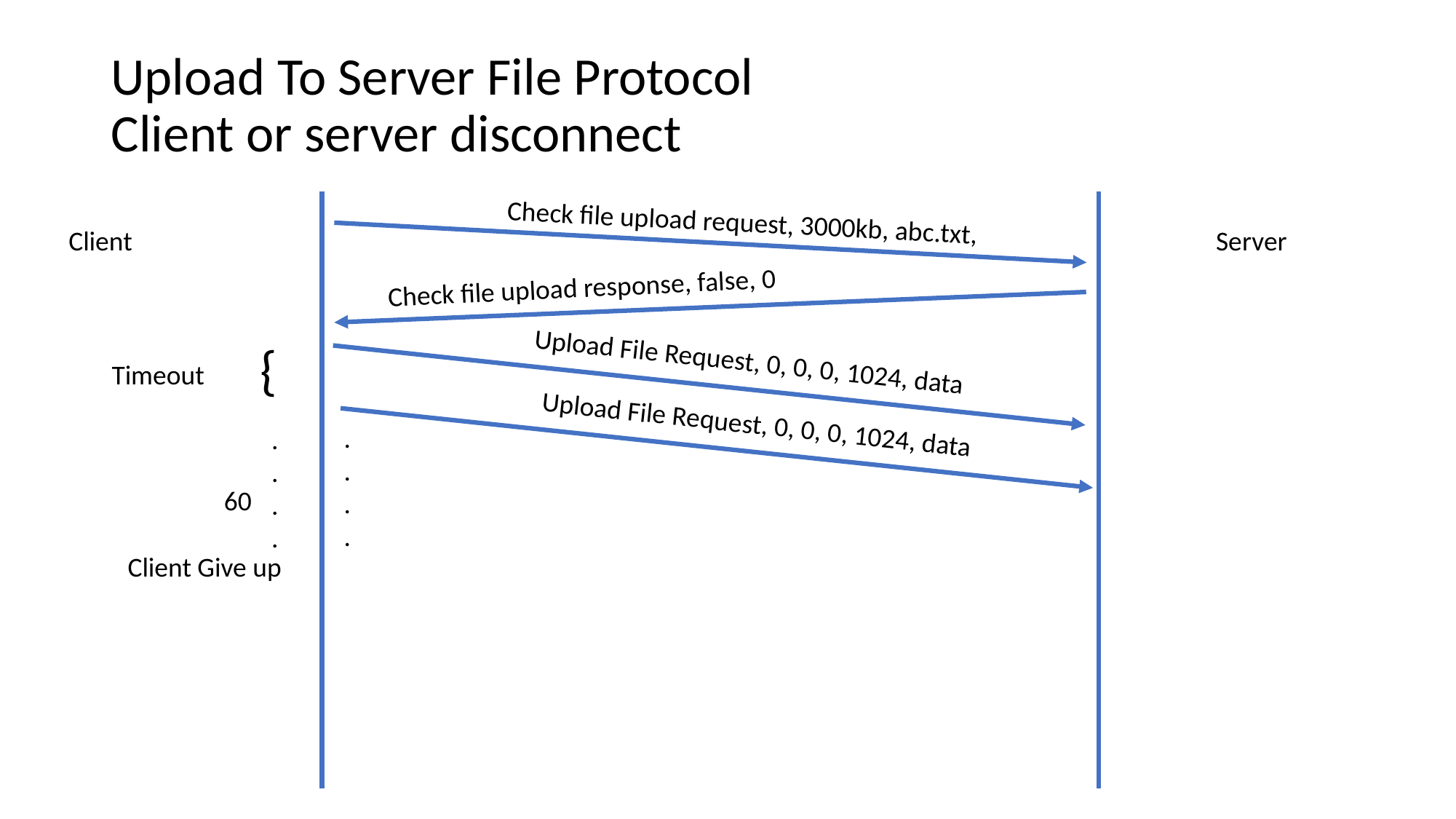

# Upload To Server File Protocol Client or server disconnect
Check file upload request, 3000kb, abc.txt,
Client
Server
Check file upload response, false, 0
 {
Upload File Request, 0, 0, 0, 1024, data
Timeout
Upload File Request, 0, 0, 0, 1024, data
.
.
.
.

.
.
.
.

60
Client Give up